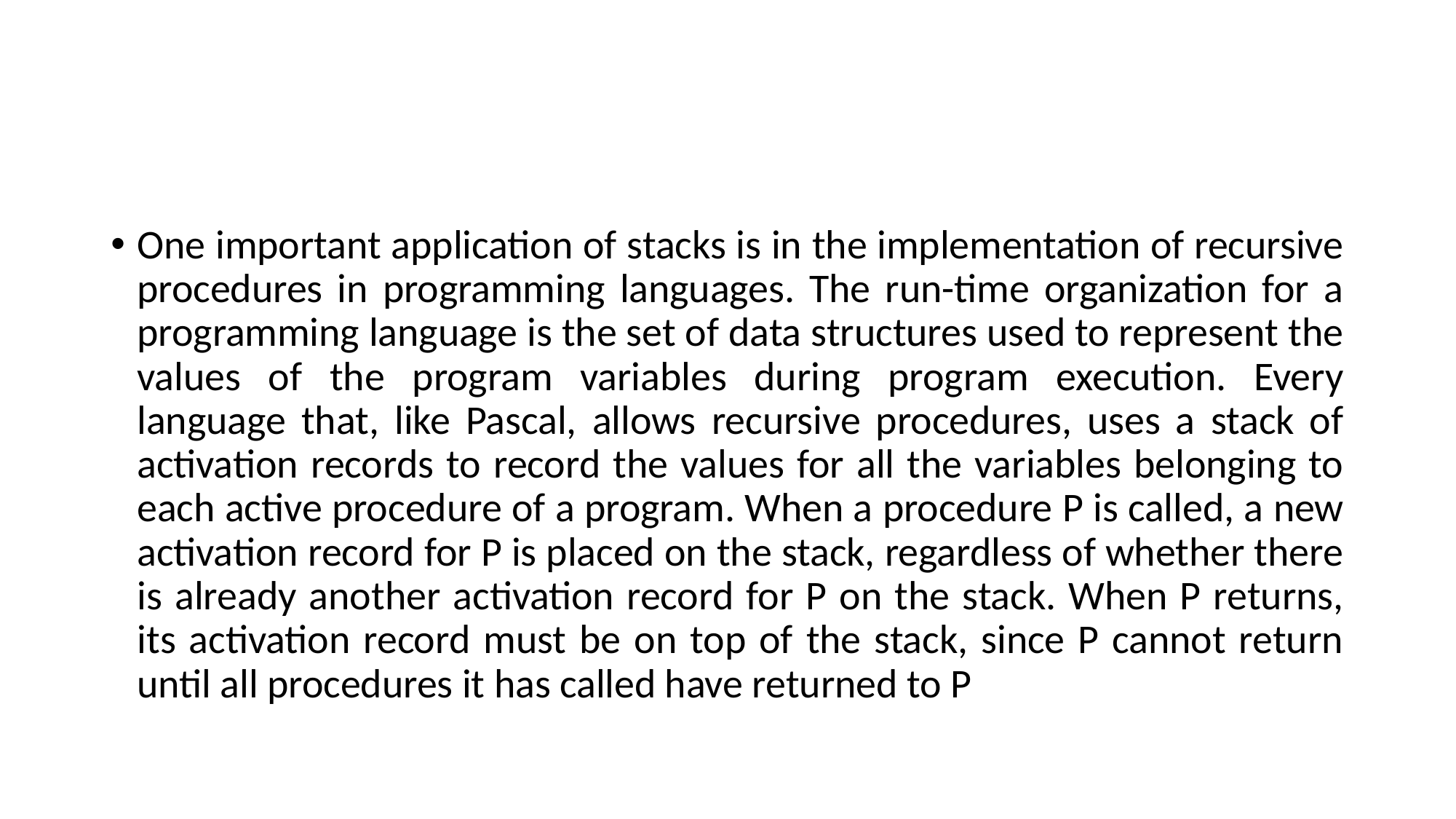

#
One important application of stacks is in the implementation of recursive procedures in programming languages. The run-time organization for a programming language is the set of data structures used to represent the values of the program variables during program execution. Every language that, like Pascal, allows recursive procedures, uses a stack of activation records to record the values for all the variables belonging to each active procedure of a program. When a procedure P is called, a new activation record for P is placed on the stack, regardless of whether there is already another activation record for P on the stack. When P returns, its activation record must be on top of the stack, since P cannot return until all procedures it has called have returned to P